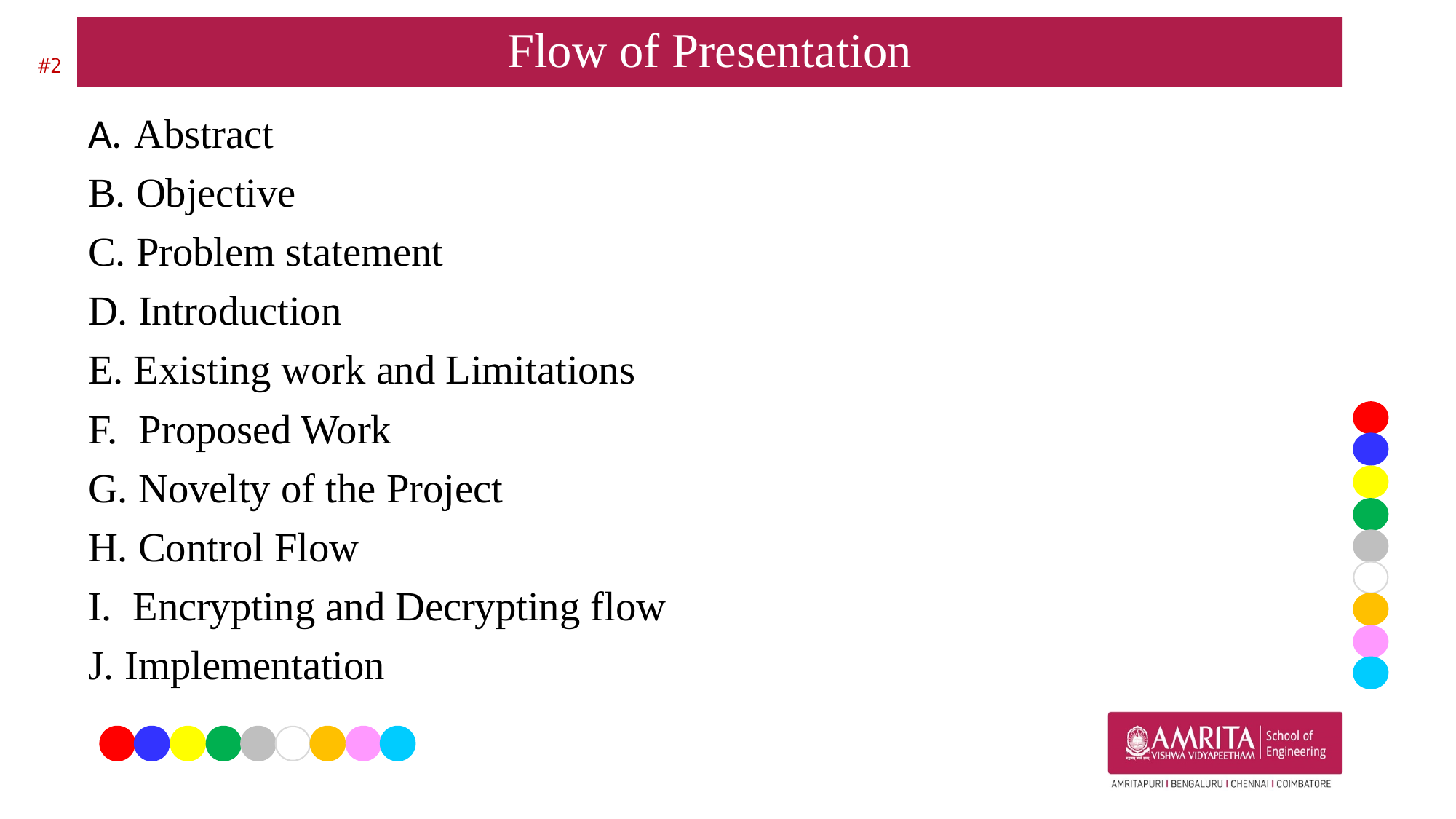

# Flow of Presentation
#2
A.  Abstract
B. Objective
C. Problem statement
D. Introduction
E. Existing work and Limitations
F.  Proposed Work
G. Novelty of the Project
H. Control Flow
I.  Encrypting and Decrypting flow
J. Implementation